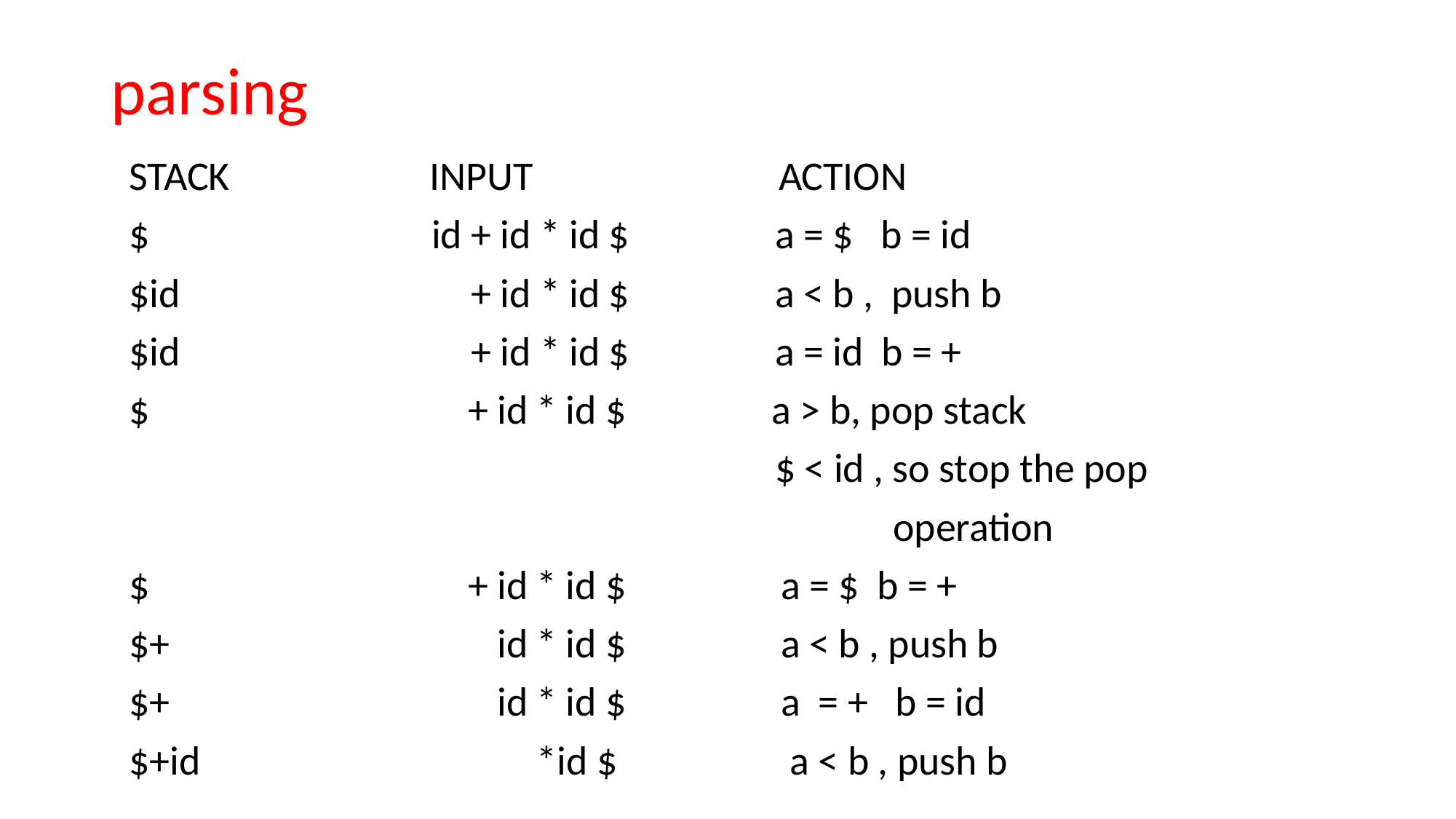

# parsing
  STACK                      INPUT                           ACTION
  $                               id + id * id $                a = $   b = id
  $id                                + id * id $                a < b ,  push b
  $id                                + id * id $                a = id  b = +
  $                                   + id * id $                a > b, pop stack
                                                                         $ < id , so stop the pop
                                                                                      operation
  $                                   + id * id $                 a = $  b = +
  $+                                    id * id $                 a < b , push b
  $+                                    id * id $                 a  = +   b = id
  $+id                                     *id $                   a < b , push b